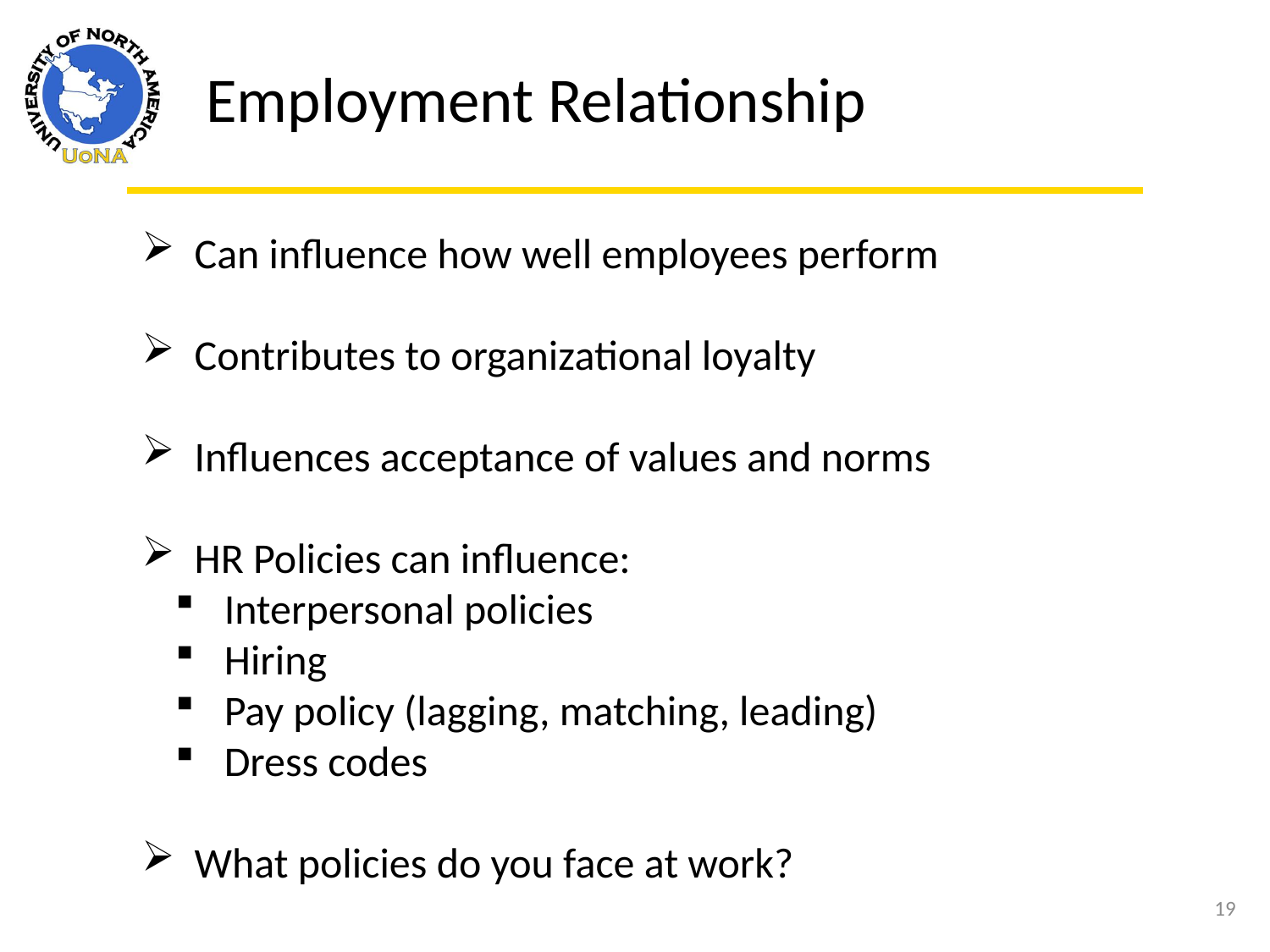

Employment Relationship
  Can influence how well employees perform

  Contributes to organizational loyalty

  Influences acceptance of values and norms

  HR Policies can influence:
  Interpersonal policies
  Hiring
  Pay policy (lagging, matching, leading)
  Dress codes

  What policies do you face at work?
19